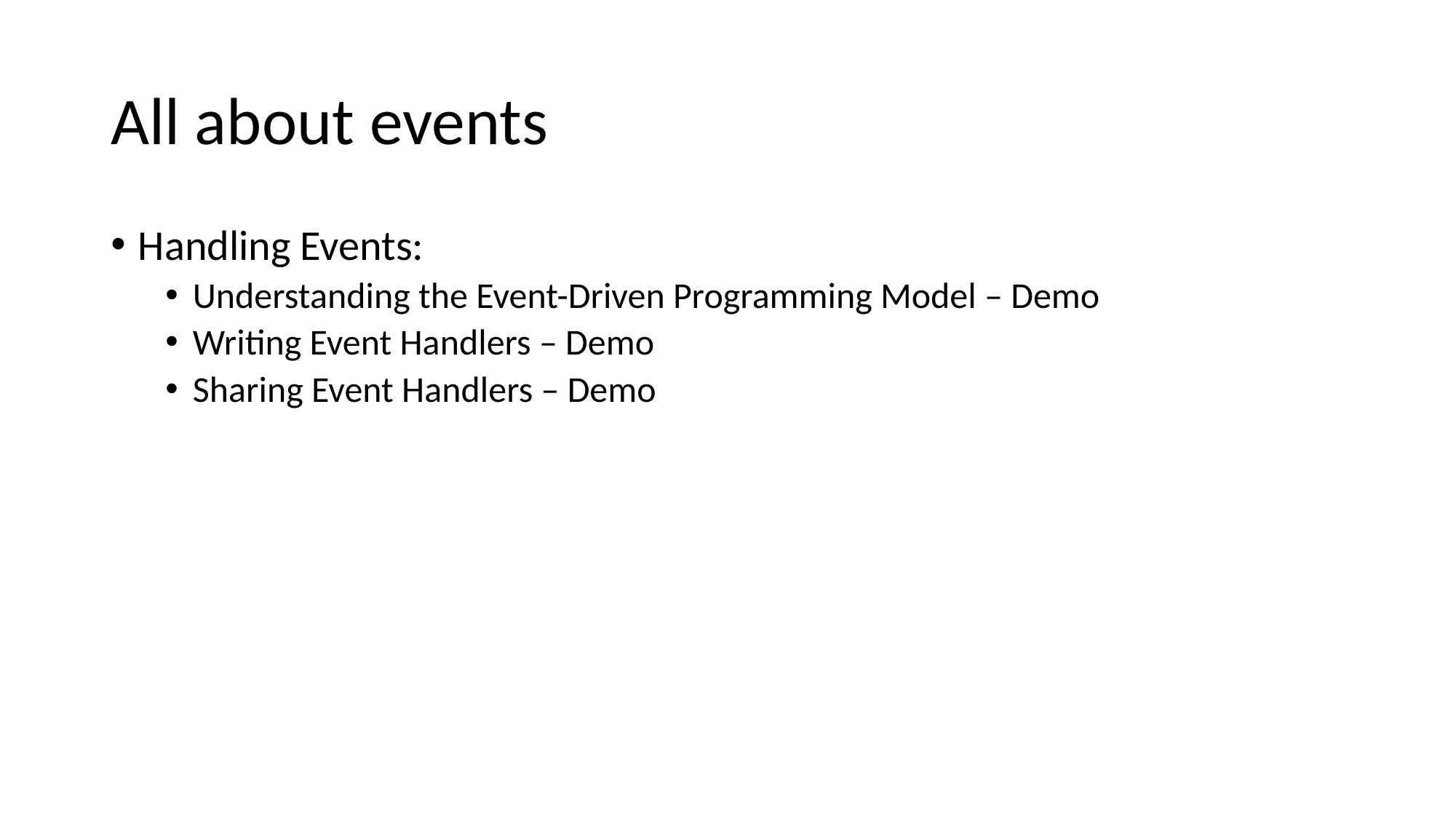

# All about events
Handling Events:
Understanding the Event-Driven Programming Model – Demo
Writing Event Handlers – Demo
Sharing Event Handlers – Demo